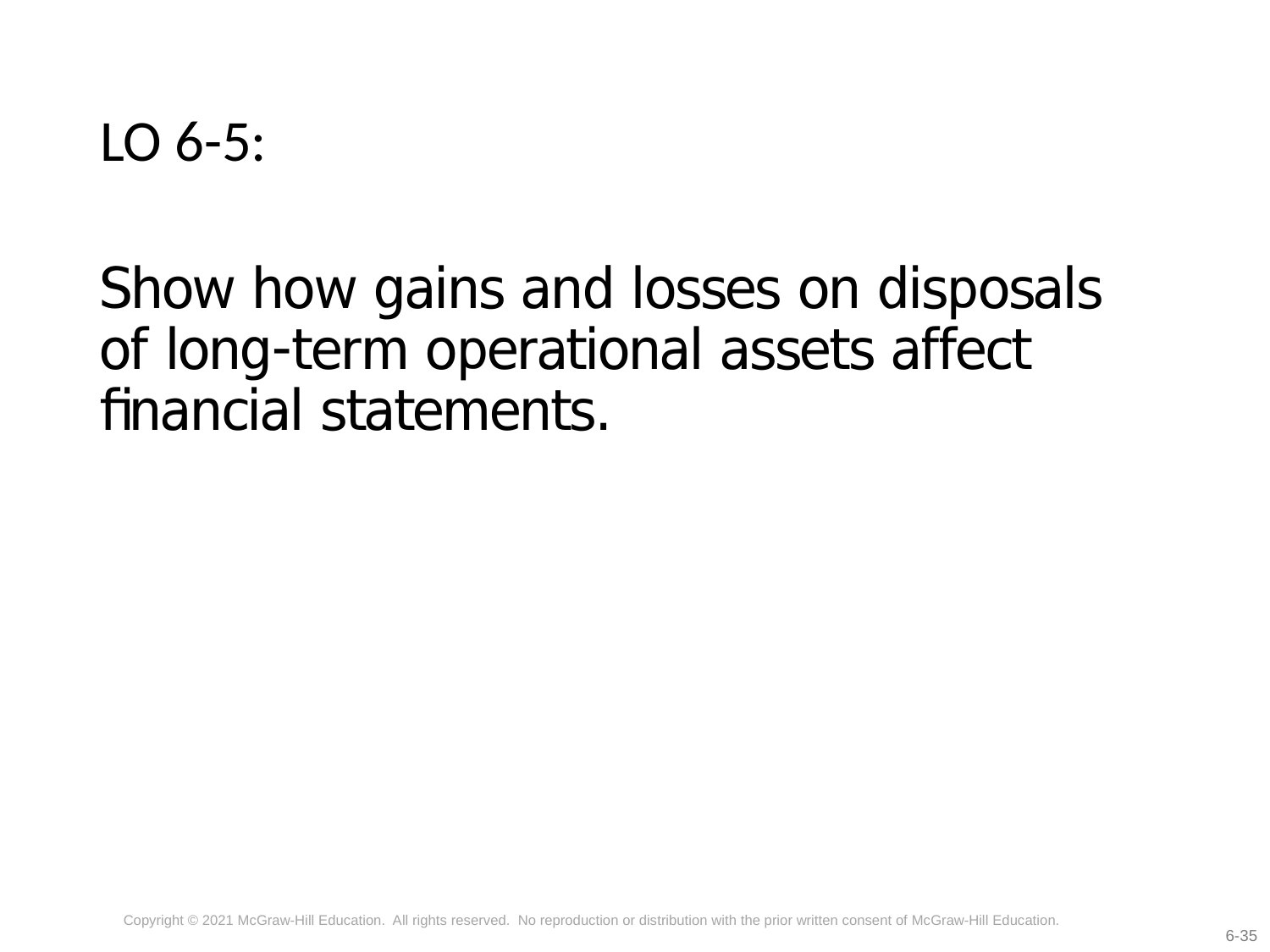

# LO 6-5:

Show how gains and losses on disposals of long-term operational assets affect financial statements.